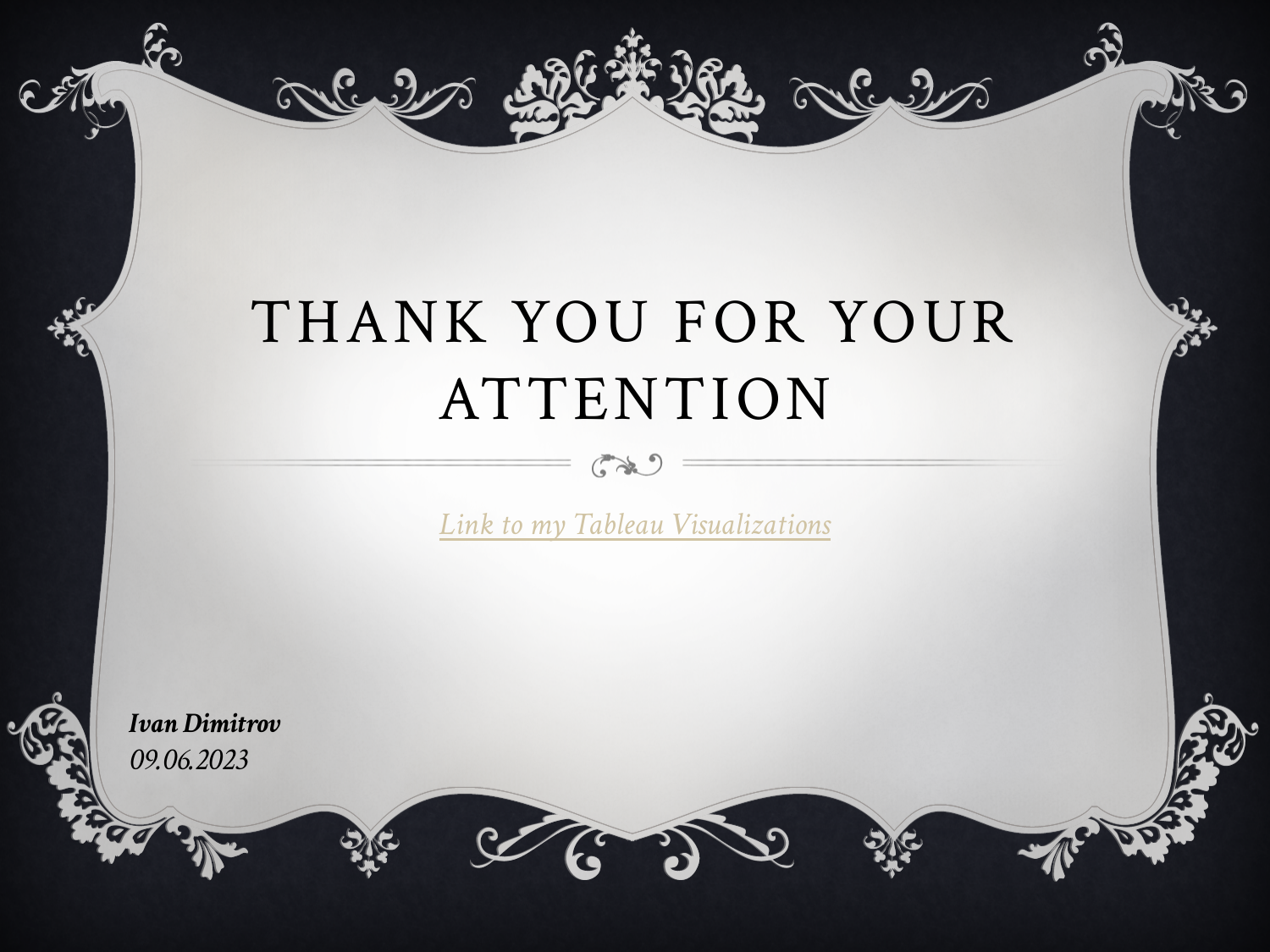

# Thank you for your attention
Link to my Tableau Visualizations
Ivan Dimitrov
09.06.2023